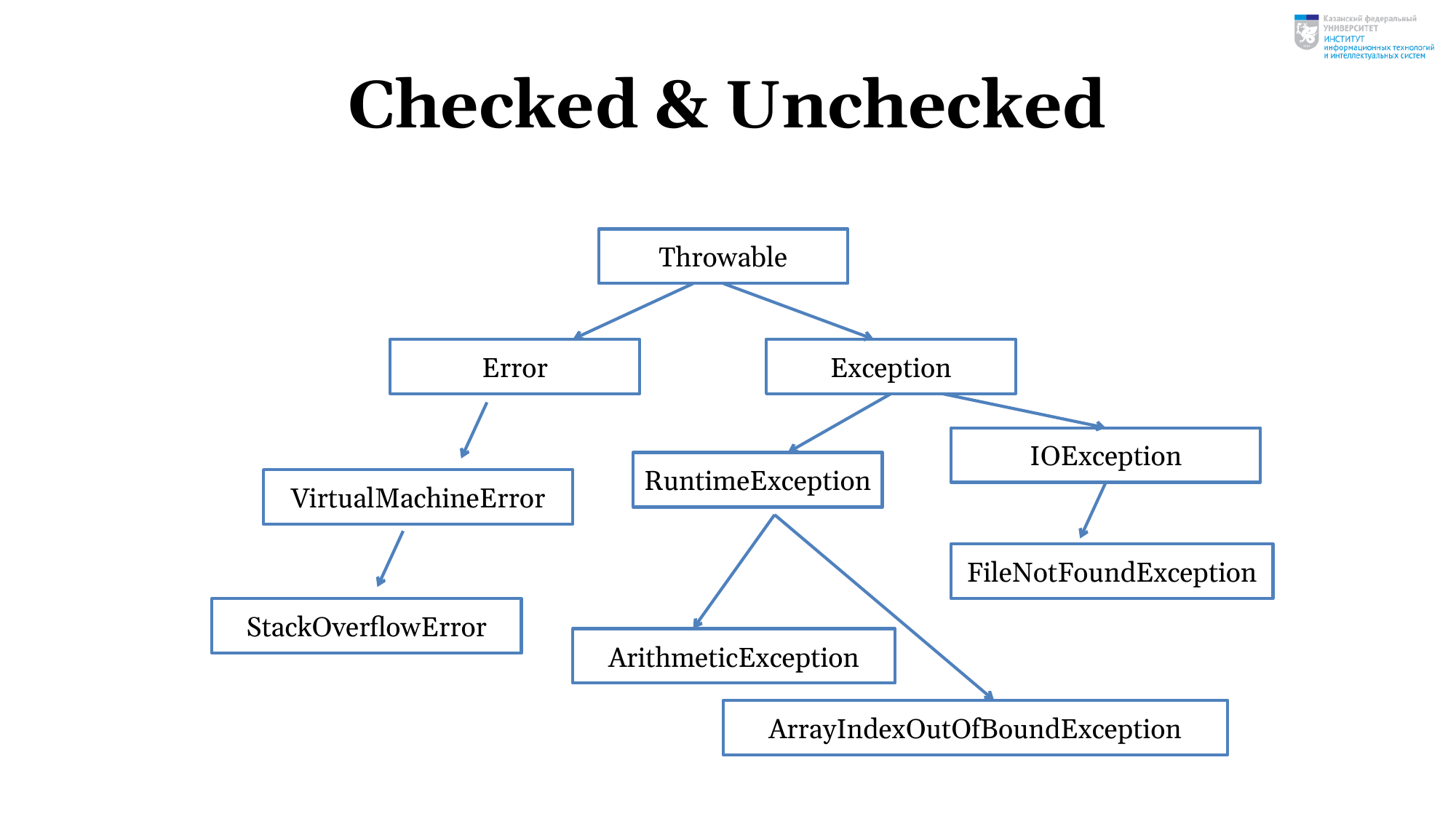

# Checked & Unchecked
Throwable
Error
Exception
IOException
RuntimeException
VirtualMachineError
FileNotFoundException
StackOverflowError
ArithmeticException
ArrayIndexOutOfBoundException